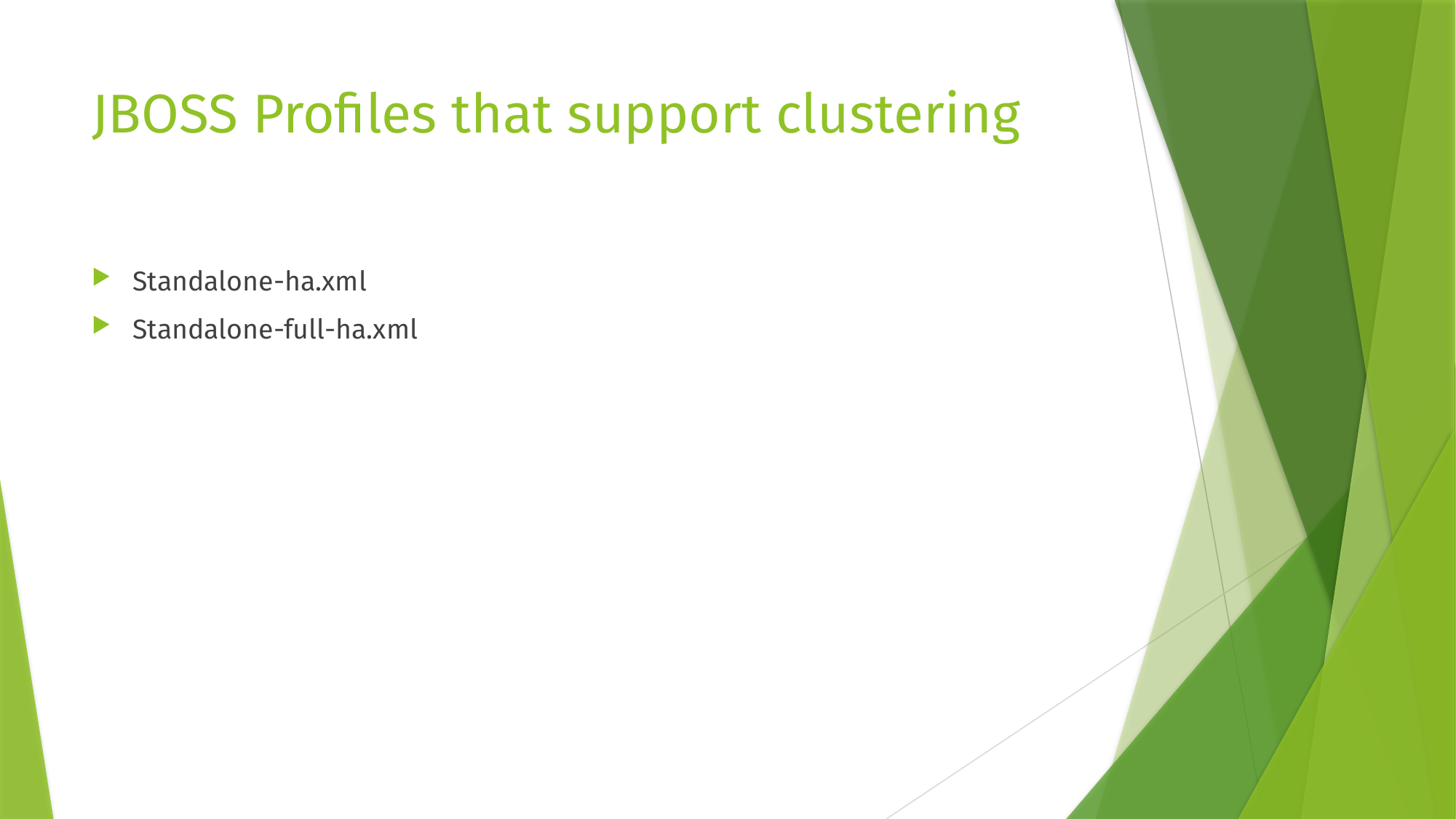

# JBOSS Profiles that support clustering
Standalone-ha.xml
Standalone-full-ha.xml